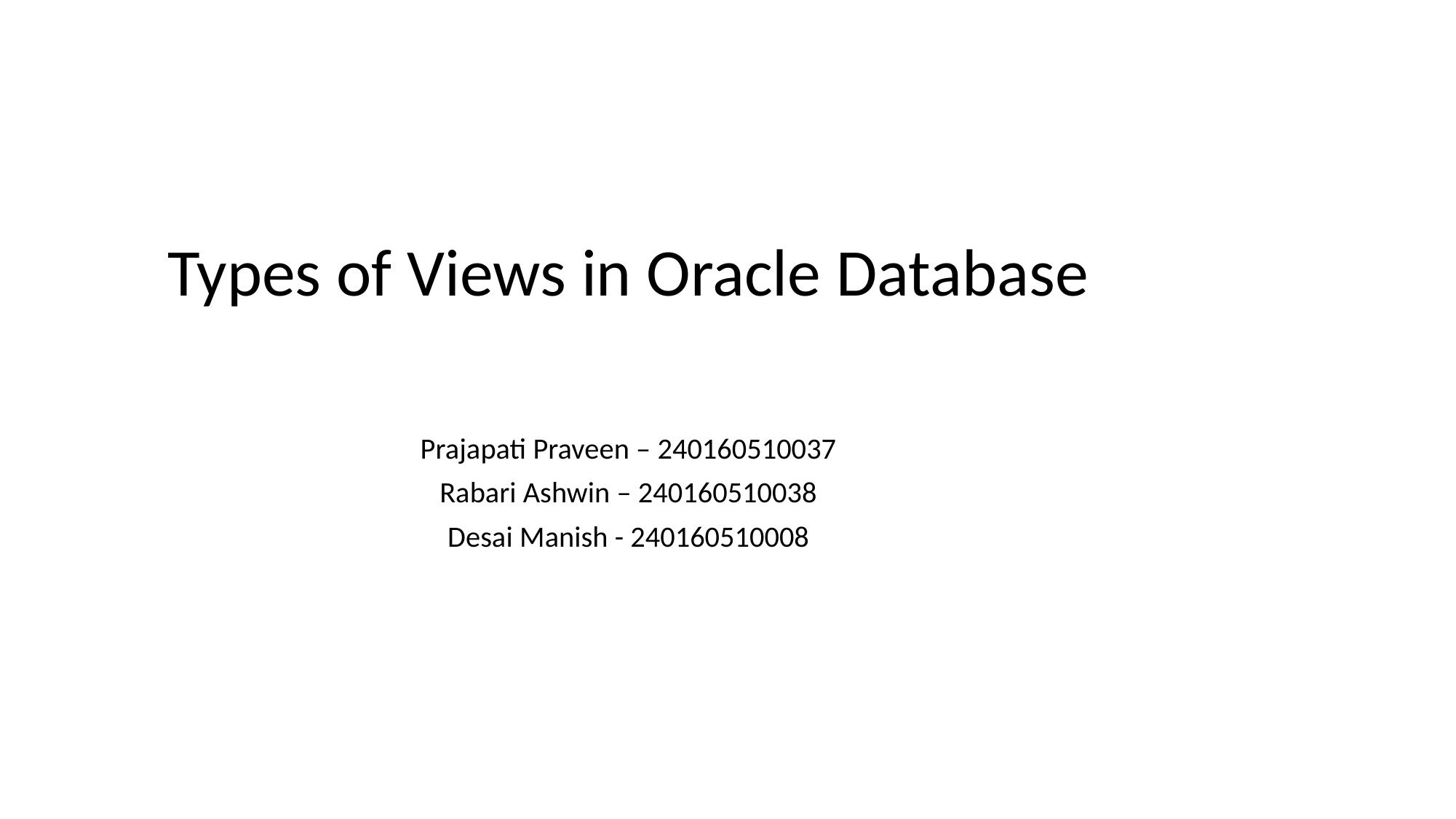

# Types of Views in Oracle Database
Prajapati Praveen – 240160510037
Rabari Ashwin – 240160510038
Desai Manish - 240160510008